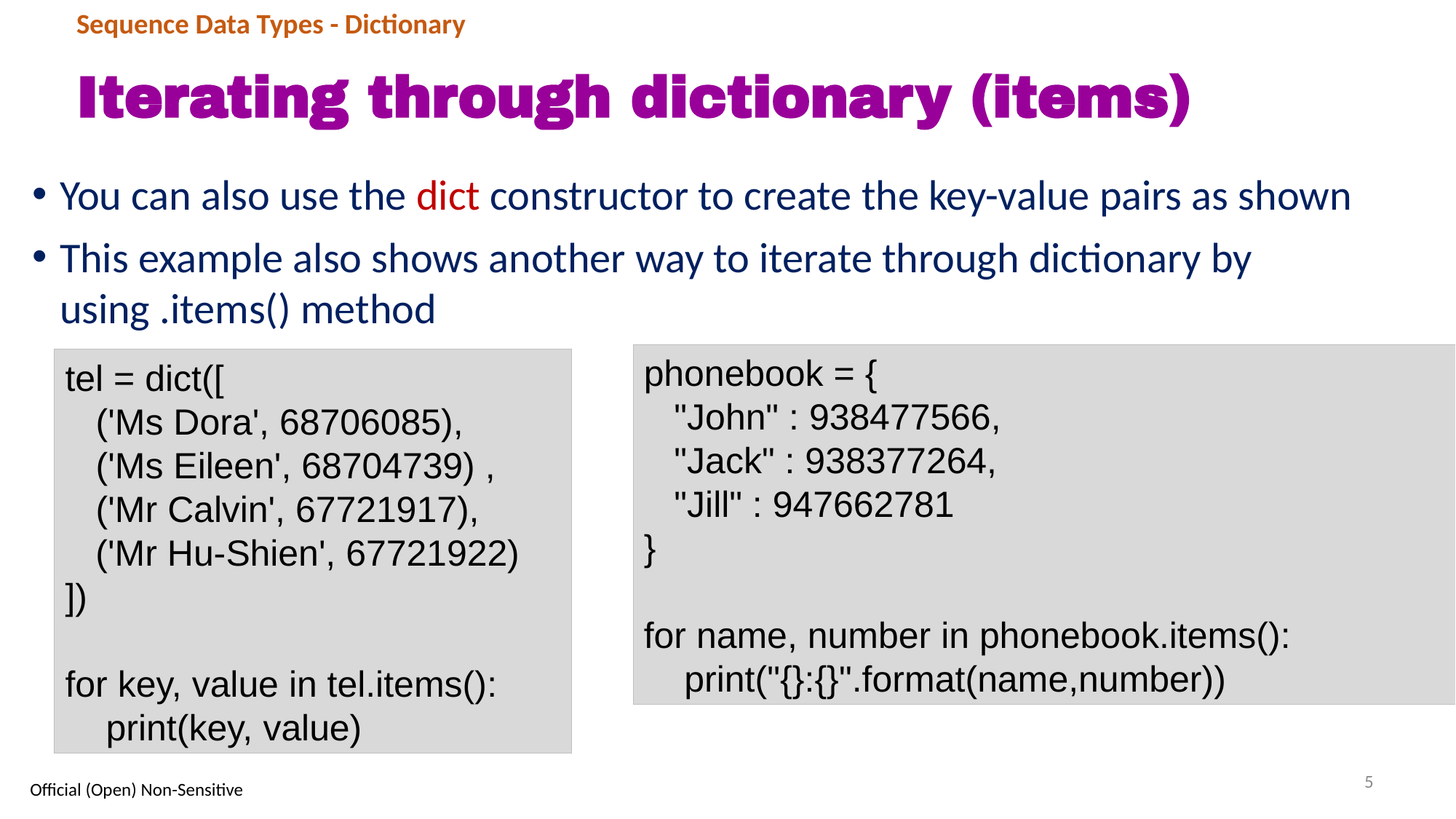

Sequence Data Types - Dictionary
# Iterating through dictionary (items)
You can also use the dict constructor to create the key-value pairs as shown
This example also shows another way to iterate through dictionary by using .items() method

phonebook = {
   "John" : 938477566,
   "Jack" : 938377264,
   "Jill" : 947662781
}

for name, number in phonebook.items():
    print("{}:{}".format(name,number))
tel = dict([
   ('Ms Dora', 68706085),
   ('Ms Eileen', 68704739) ,
   ('Mr Calvin', 67721917),
   ('Mr Hu-Shien', 67721922)
])

for key, value in tel.items():
    print(key, value)
5
Official (Open) Non-Sensitive